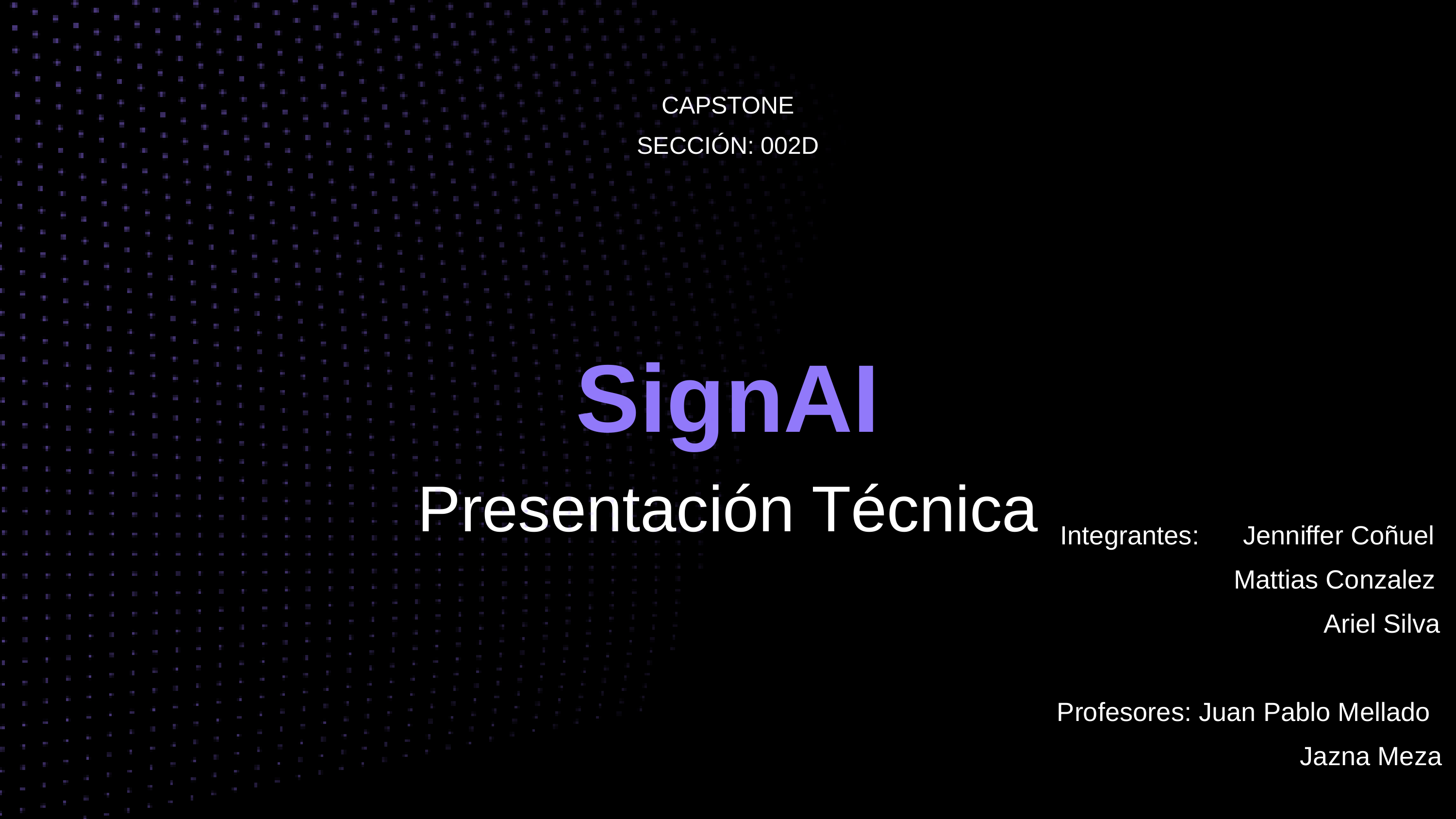

CAPSTONE
SECCIÓN: 002D
SignAI
Presentación Técnica
 Integrantes:      Jenniffer Coñuel
                         Mattias Conzalez
                                      Ariel Silva

Profesores: Juan Pablo Mellado
                                   Jazna Meza